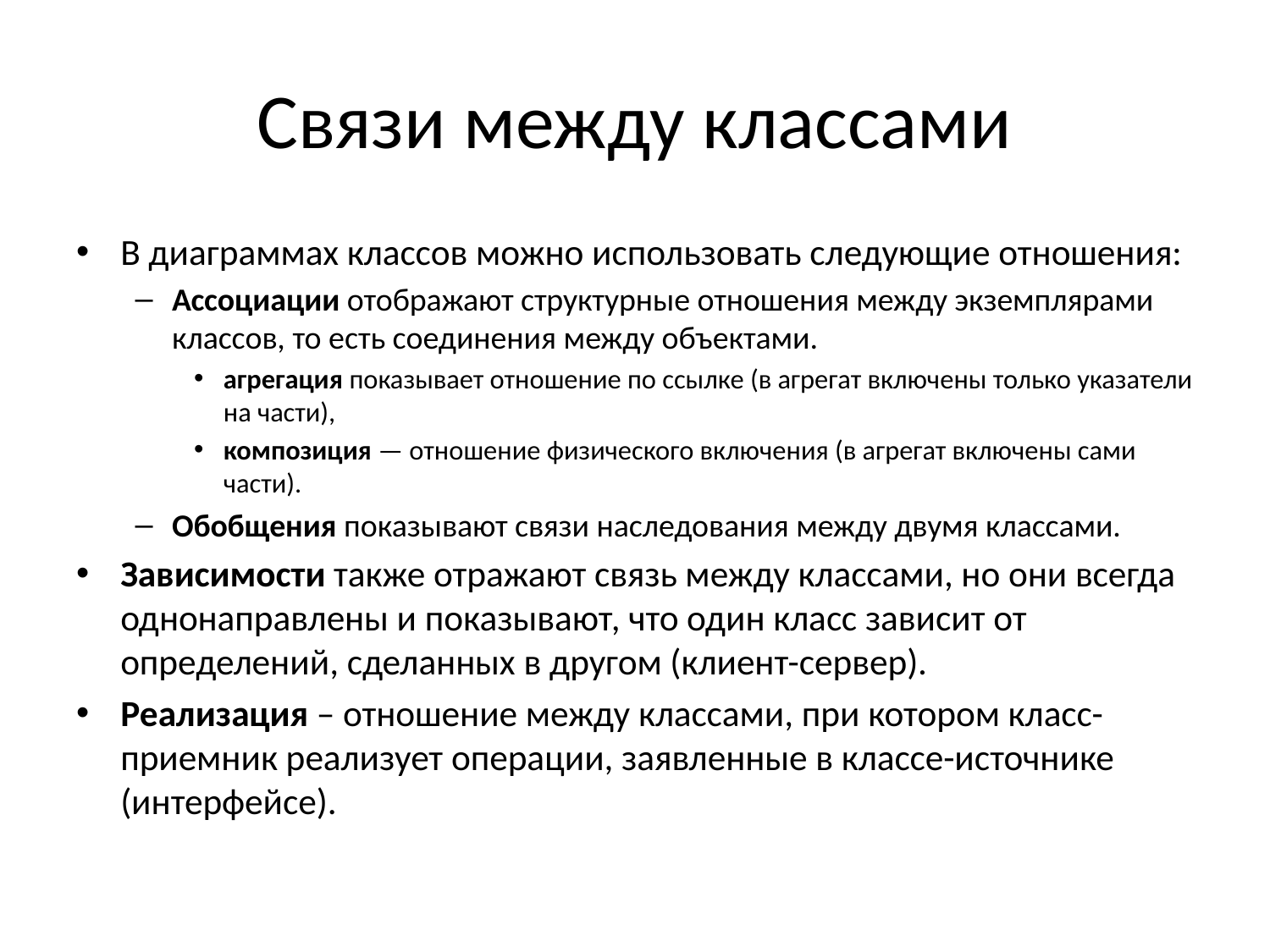

# Связи между классами
В диаграммах классов можно использовать следующие отношения:
Ассоциации отображают структурные отношения между экземплярами классов, то есть соединения между объектами.
агрегация показывает отношение по ссылке (в агрегат включены только указатели на части),
композиция — отношение физического включения (в агрегат включены сами части).
Обобщения показывают связи наследования между двумя классами.
Зависимости также отражают связь между классами, но они всегда однонаправлены и показывают, что один класс зависит от определений, сделанных в другом (клиент-сервер).
Реализация – отношение между классами, при котором класс-приемник реализует операции, заявленные в классе-источнике (интерфейсе).